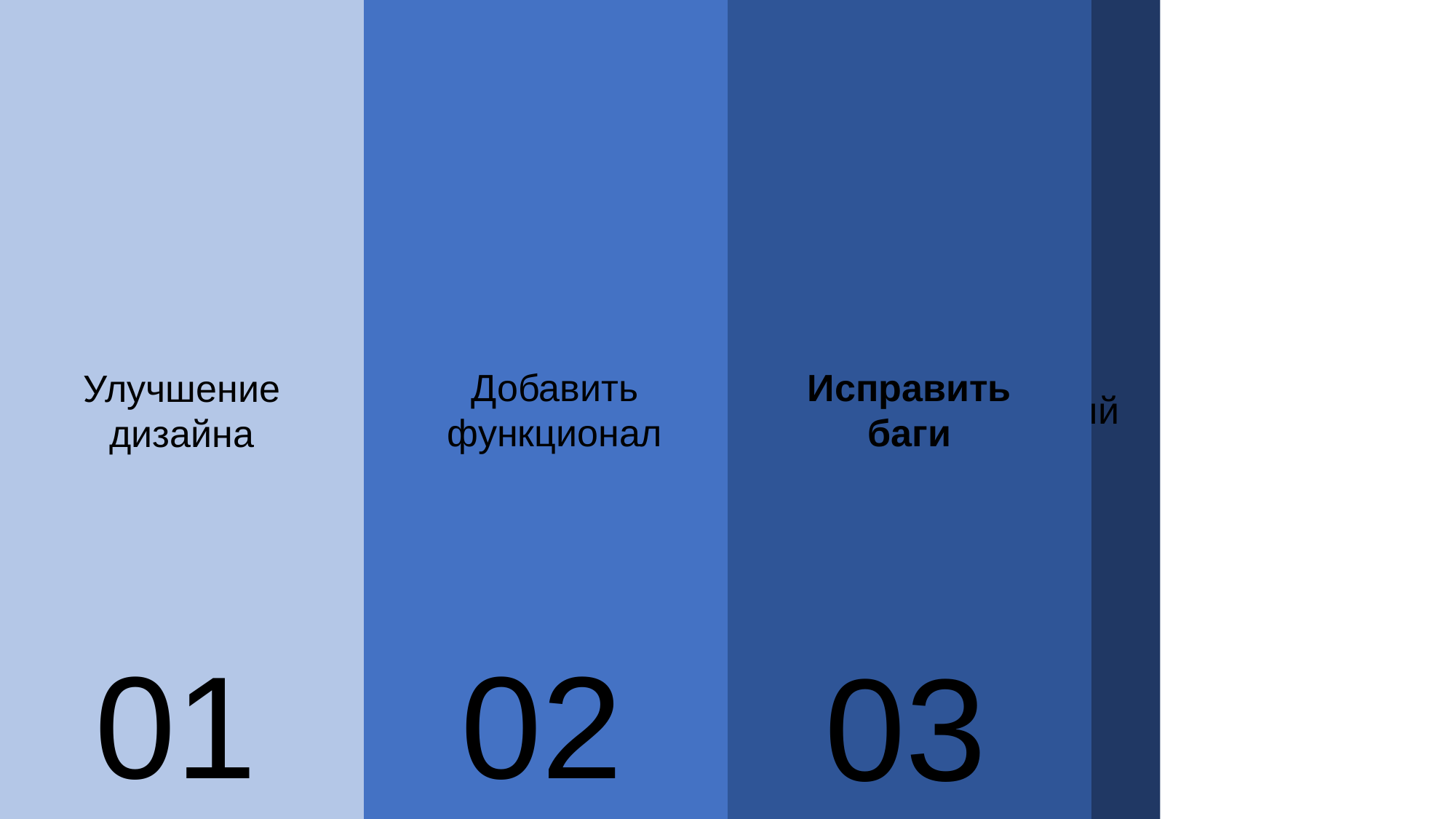

Улучшение
дизайна

01

02
Добавить функционал

03
Исправить баги

04
Добавить искусственный интеллект
# ПЛАНЫ НА ДАЛЬНЕЙШЕЕ РАЗВИТЕ